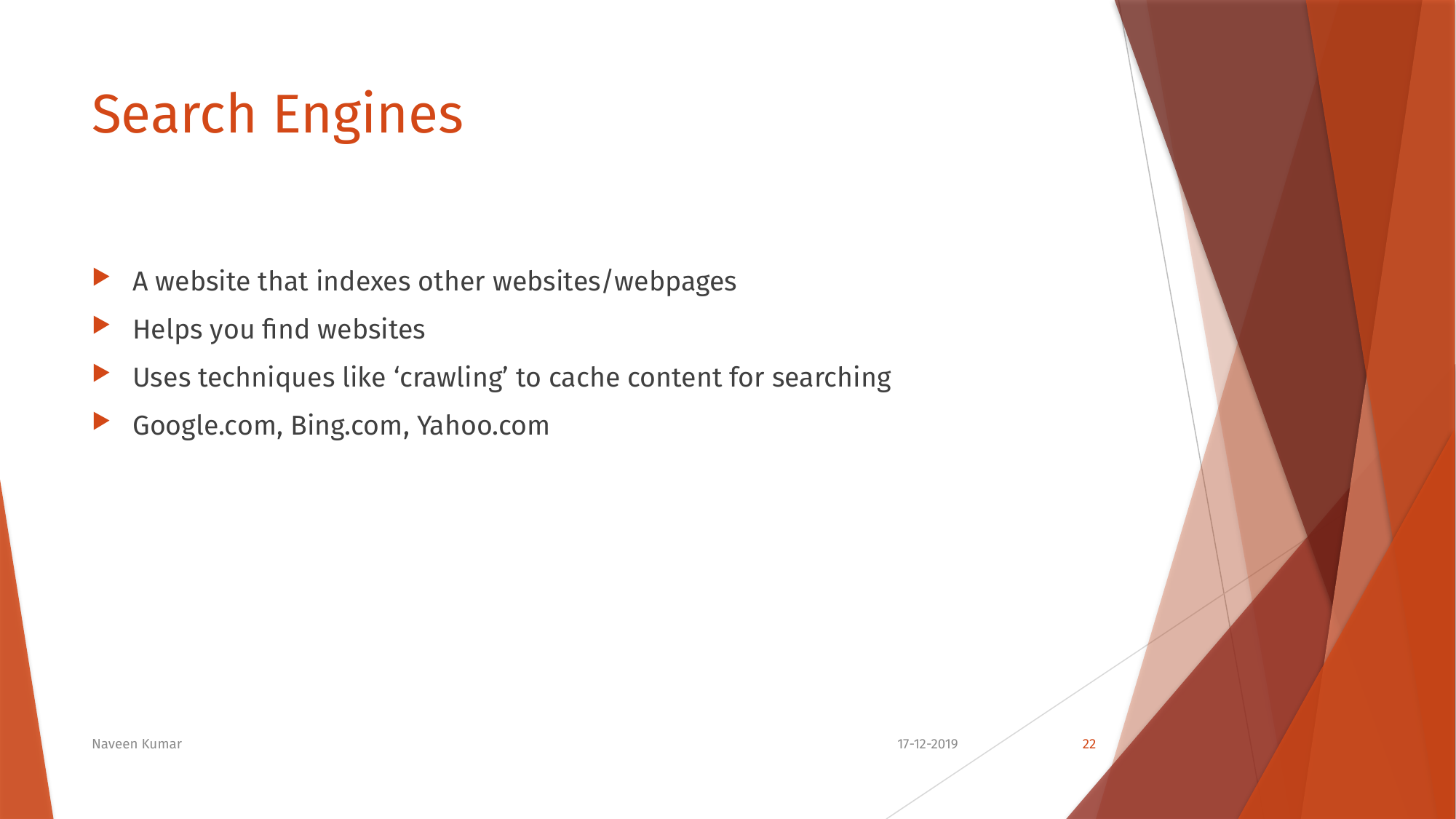

# Search Engines
A website that indexes other websites/webpages
Helps you find websites
Uses techniques like ‘crawling’ to cache content for searching
Google.com, Bing.com, Yahoo.com
Naveen Kumar
17-12-2019
22